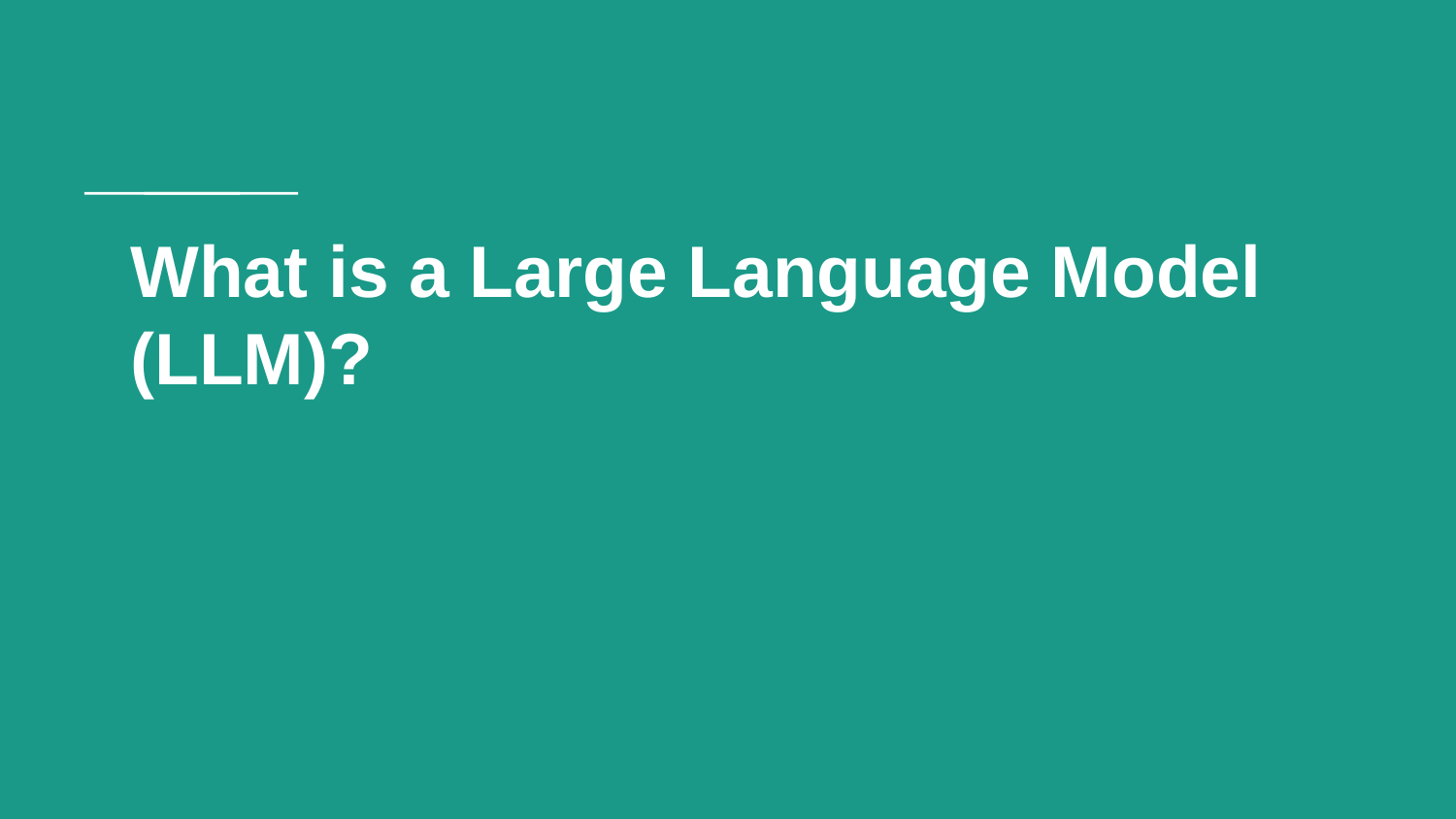

# What is a Large Language Model (LLM)?